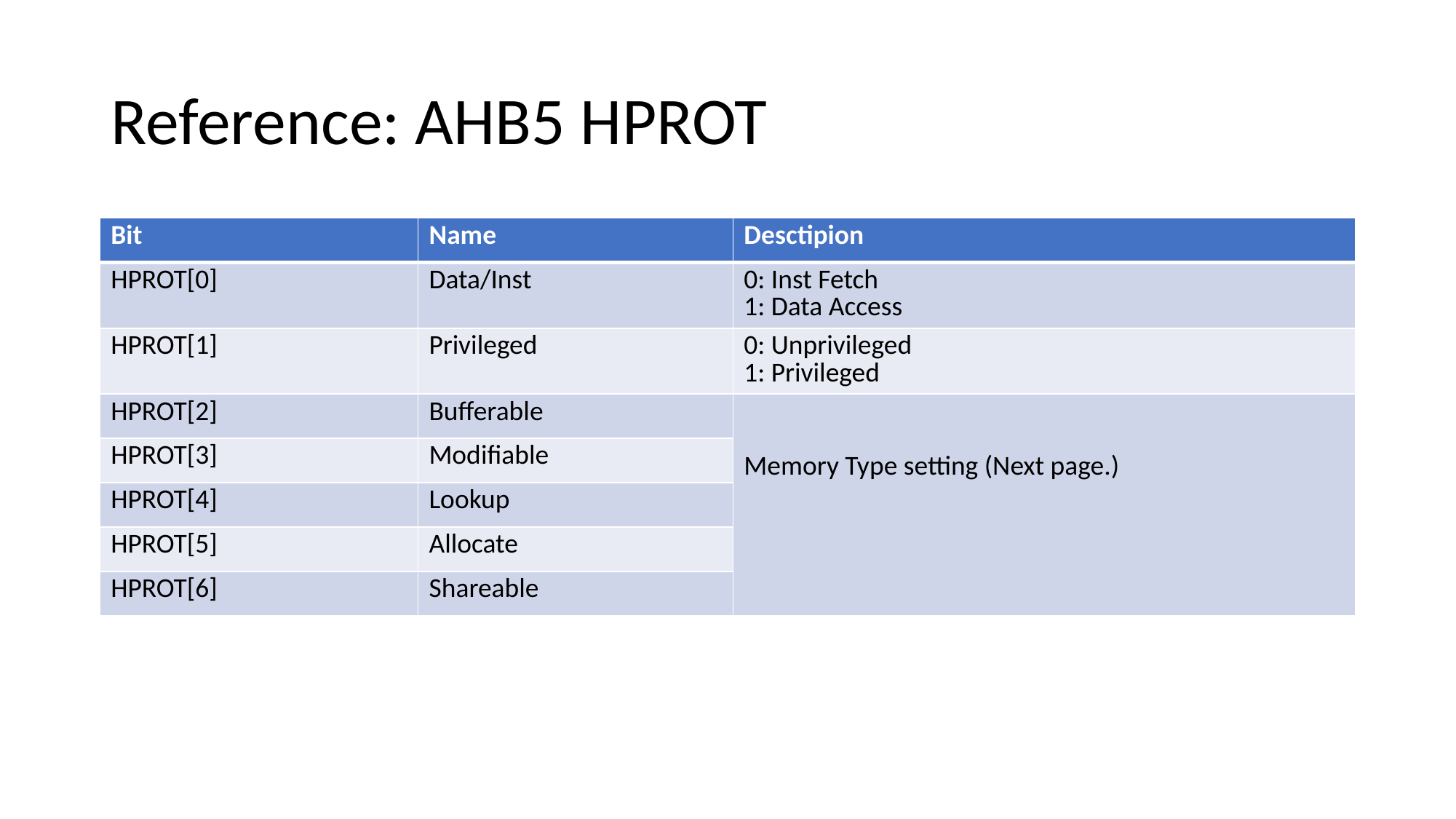

# Reference: AHB5 HPROT
| Bit | Name | Desctipion |
| --- | --- | --- |
| HPROT[0] | Data/Inst | 0: Inst Fetch 1: Data Access |
| HPROT[1] | Privileged | 0: Unprivileged 1: Privileged |
| HPROT[2] | Bufferable | Memory Type setting (Next page.) |
| HPROT[3] | Modifiable |  |
| HPROT[4] | Lookup |  |
| HPROT[5] | Allocate |  |
| HPROT[6] | Shareable |  |